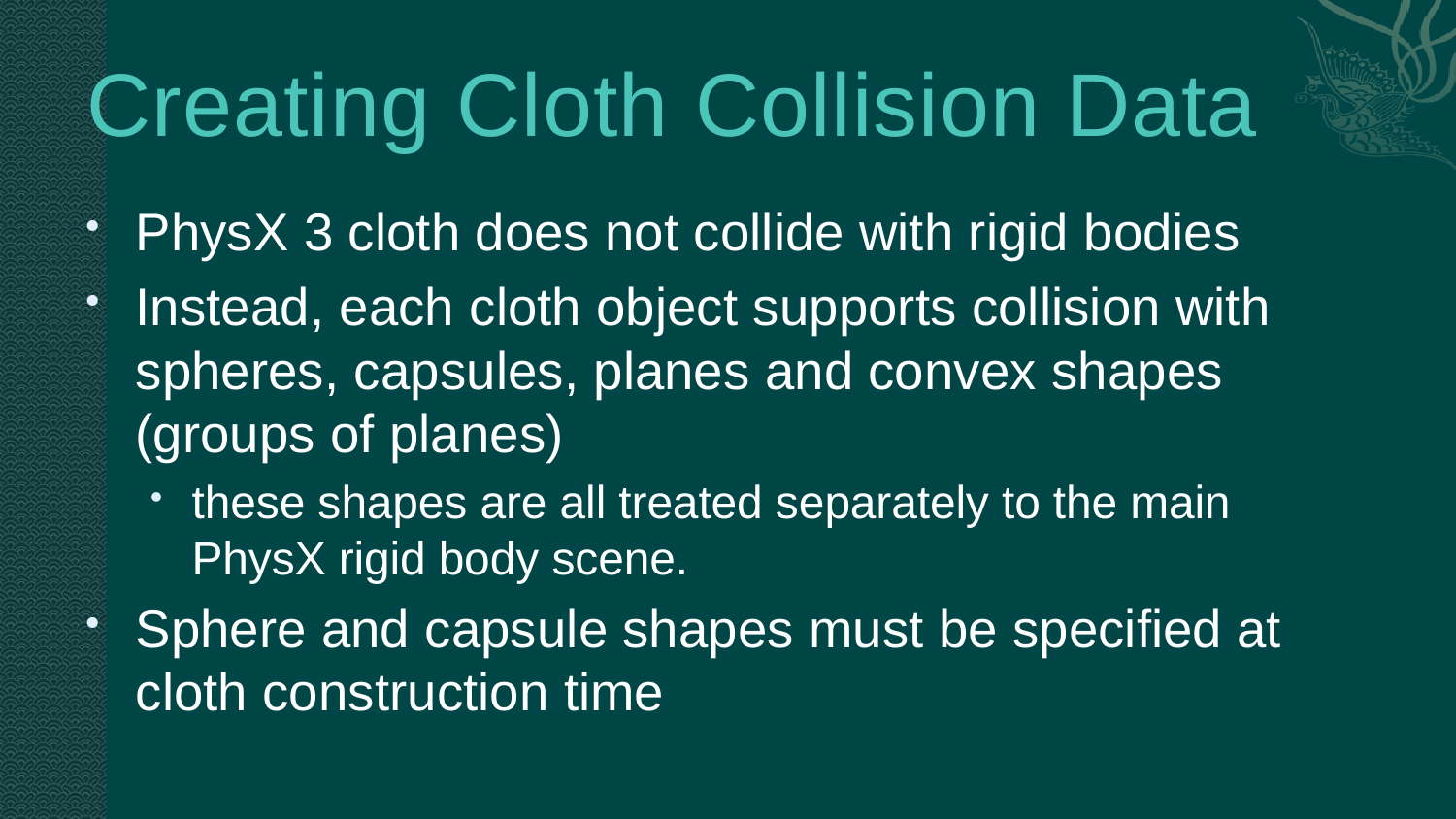

# Creating Cloth Collision Data
PhysX 3 cloth does not collide with rigid bodies
Instead, each cloth object supports collision with spheres, capsules, planes and convex shapes (groups of planes)
these shapes are all treated separately to the main PhysX rigid body scene.
Sphere and capsule shapes must be specified at cloth construction time